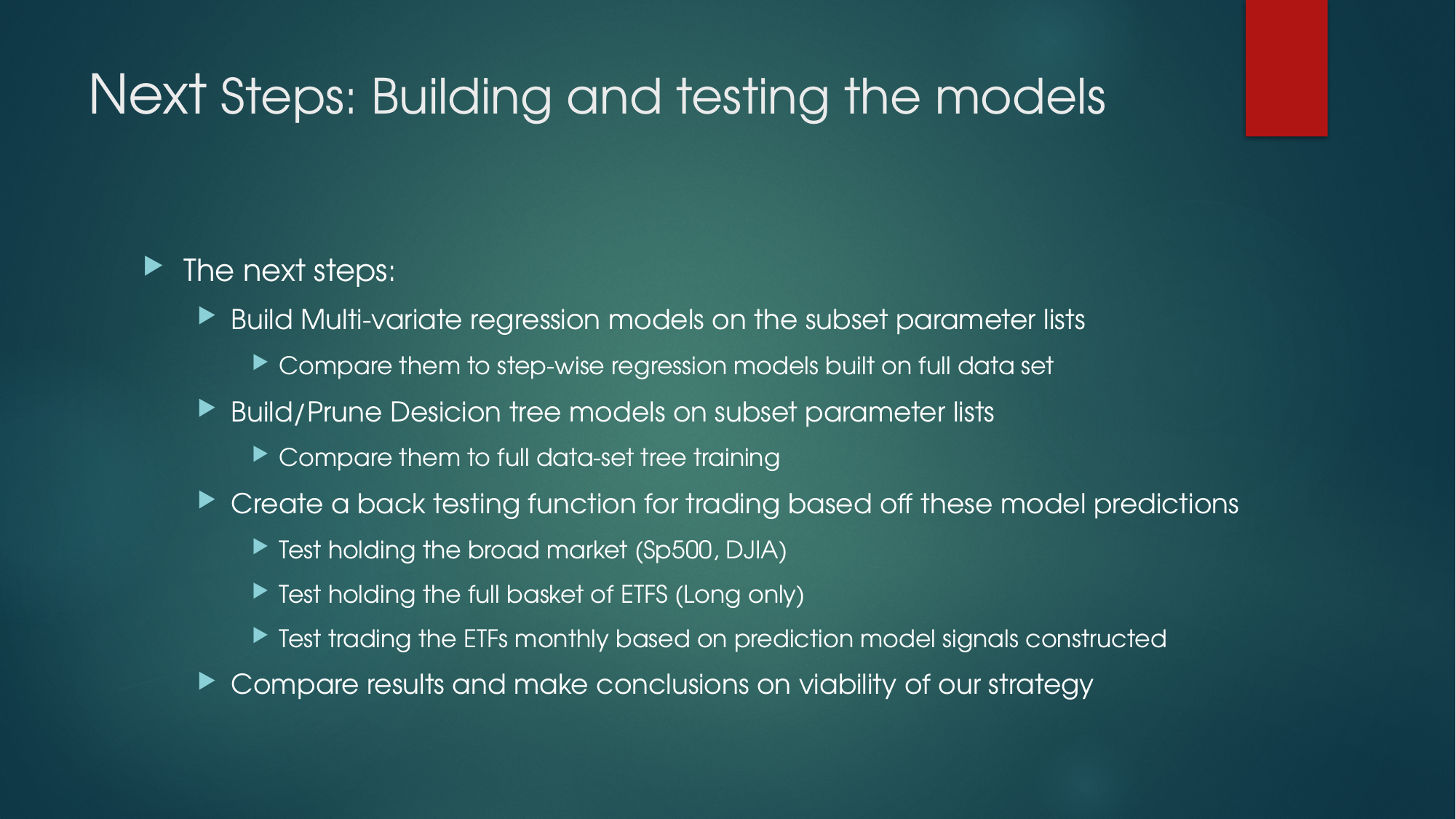

# Next Steps: Building and testing the models
The next steps:
Build Multi-variate regression models on the subset parameter lists
Compare them to step-wise regression models built on full data set
Build/Prune Desicion tree models on subset parameter lists
Compare them to full data-set tree training
Create a back testing function for trading based off these model predictions
Test holding the broad market (Sp500, DJIA)
Test holding the full basket of ETFS (Long only)
Test trading the ETFs monthly based on prediction model signals constructed
Compare results and make conclusions on viability of our strategy